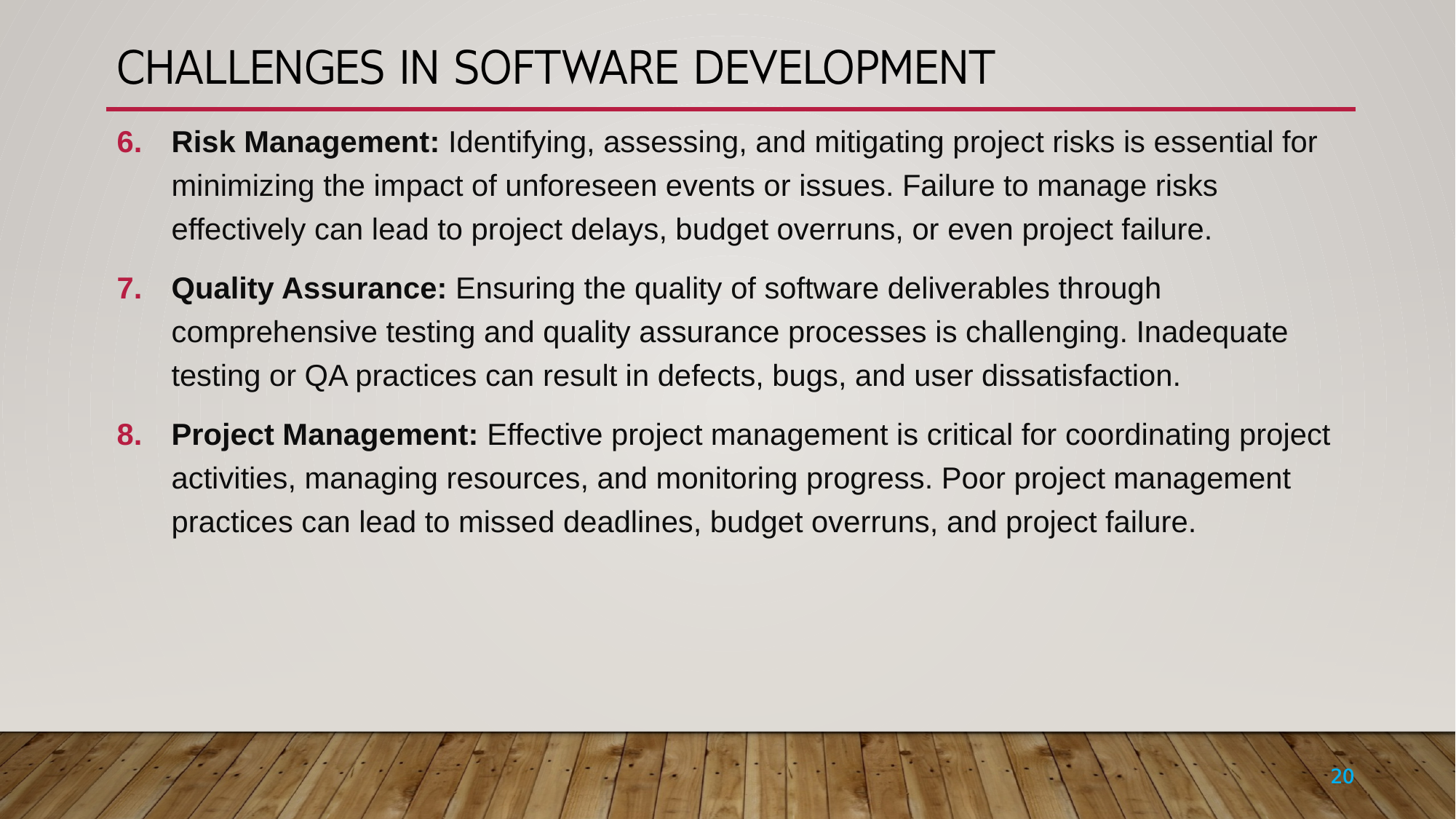

# Challenges in software development
Risk Management: Identifying, assessing, and mitigating project risks is essential for minimizing the impact of unforeseen events or issues. Failure to manage risks effectively can lead to project delays, budget overruns, or even project failure.
Quality Assurance: Ensuring the quality of software deliverables through comprehensive testing and quality assurance processes is challenging. Inadequate testing or QA practices can result in defects, bugs, and user dissatisfaction.
Project Management: Effective project management is critical for coordinating project activities, managing resources, and monitoring progress. Poor project management practices can lead to missed deadlines, budget overruns, and project failure.
20